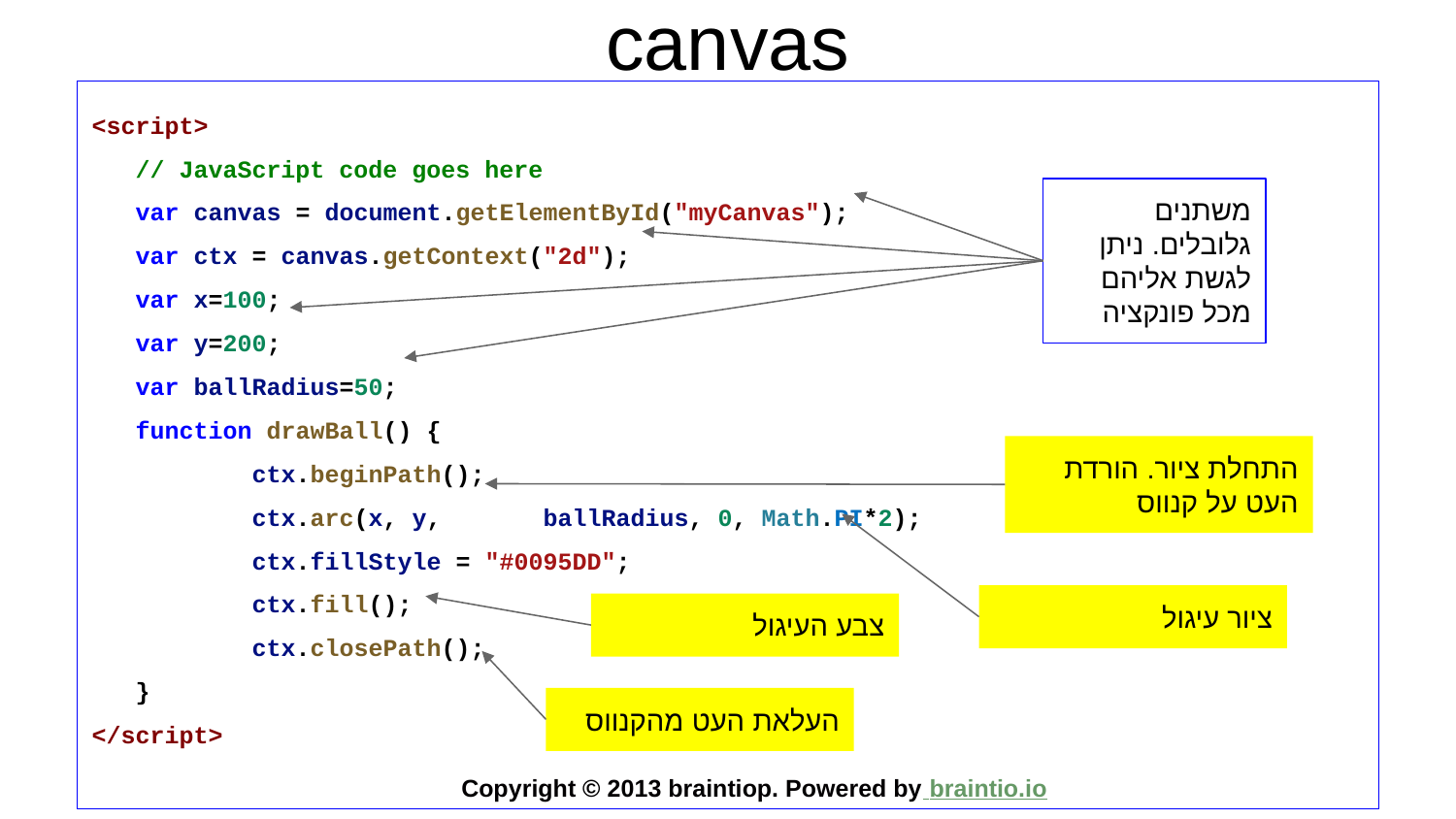

# canvas
<script>
   // JavaScript code goes here
   var canvas = document.getElementById("myCanvas");
   var ctx = canvas.getContext("2d");
   var x=100;
   var y=200;
   var ballRadius=50;
   function drawBall() {
           ctx.beginPath();
           ctx.arc(x, y,	 ballRadius, 0, Math.PI*2);
           ctx.fillStyle = "#0095DD";
           ctx.fill();
           ctx.closePath();
   }
</script>

משתנים גלובלים. ניתן לגשת אליהם מכל פונקציה
התחלת ציור. הורדת העט על קנווס
ציור עיגול
צבע העיגול
העלאת העט מהקנווס
Copyright © 2013 braintiop. Powered by braintio.io